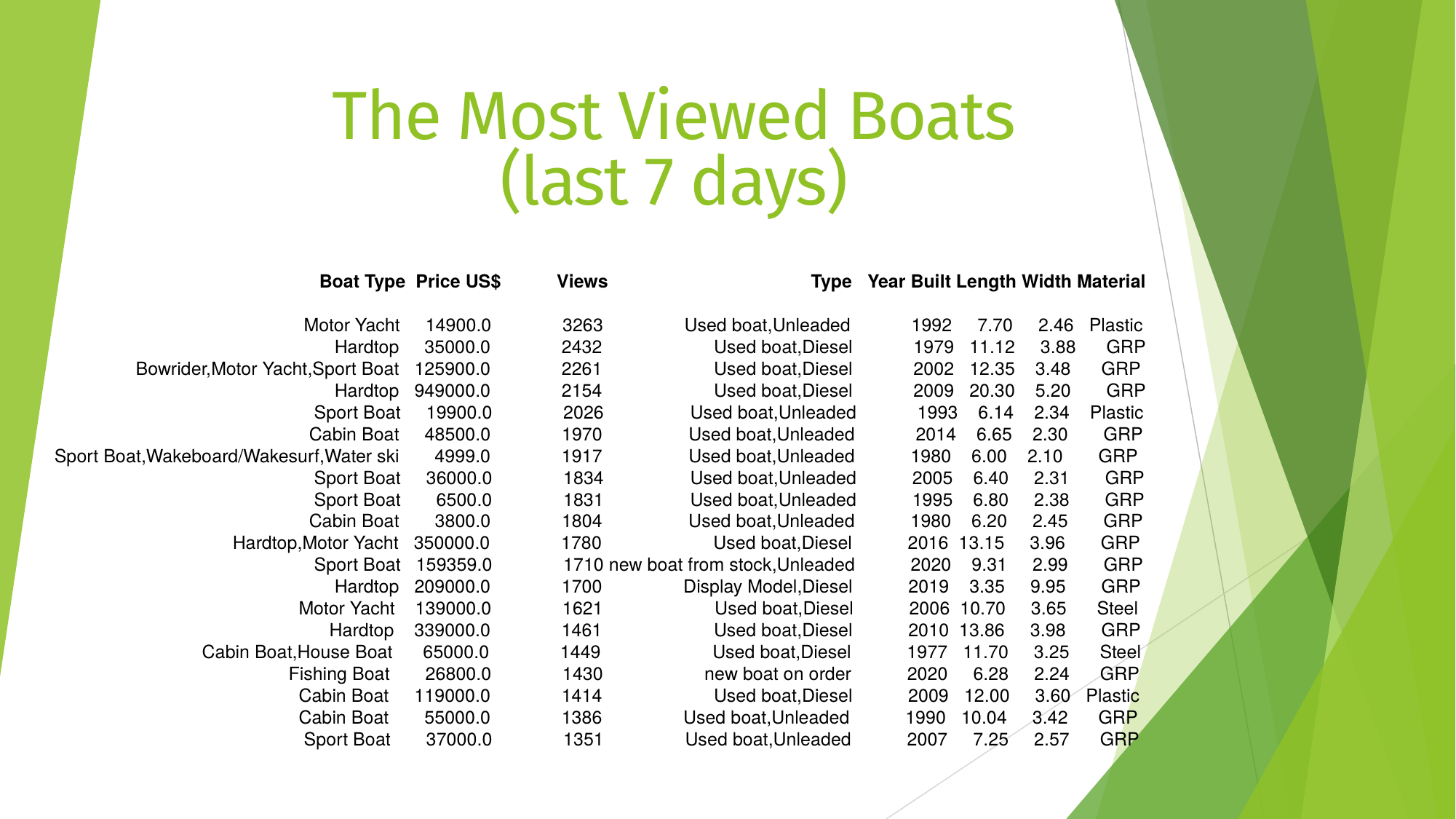

# The Most Viewed Boats
(last 7 days)
                                                          Boat Type  Price US$           Views                                        Type   Year Built Length Width Material

                                                       Motor Yacht     14900.0              3263                Used boat,Unleaded            1992     7.70     2.46   Plastic
                                                             Hardtop     35000.0              2432                      Used boat,Diesel            1979   11.12     3.88      GRP
                      Bowrider,Motor Yacht,Sport Boat   125900.0              2261                      Used boat,Diesel            2002   12.35    3.48      GRP
                                                             Hardtop   949000.0              2154                      Used boat,Diesel            2009   20.30    5.20       GRP
                                                         Sport Boat     19900.0              2026                 Used boat,Unleaded            1993    6.14    2.34    Plastic
                                                        Cabin Boat     48500.0              1970                 Used boat,Unleaded            2014    6.65    2.30       GRP
      Sport Boat,Wakeboard/Wakesurf,Water ski       4999.0              1917                 Used boat,Unleaded           1980    6.00    2.10       GRP
                                                         Sport Boat     36000.0              1834                 Used boat,Unleaded           2005    6.40     2.31       GRP
                                                         Sport Boat       6500.0              1831                 Used boat,Unleaded           1995    6.80     2.38       GRP
                                                        Cabin Boat       3800.0              1804                 Used boat,Unleaded           1980    6.20     2.45       GRP
                                         Hardtop,Motor Yacht   350000.0              1780                      Used boat,Diesel           2016  13.15     3.96       GRP
                                                         Sport Boat   159359.0              1710 new boat from stock,Unleaded           2020    9.31     2.99       GRP
                                                             Hardtop   209000.0              1700                Display Model,Diesel           2019    3.35     9.95       GRP
                                                      Motor Yacht    139000.0              1621                      Used boat,Diesel           2006  10.70     3.65      Steel
                                                            Hardtop    339000.0              1461                      Used boat,Diesel           2010  13.86     3.98       GRP
                                   Cabin Boat,House Boat      65000.0              1449                      Used boat,Diesel           1977   11.70     3.25      Steel
                                                    Fishing Boat       26800.0              1430                    new boat on order           2020     6.28     2.24      GRP
                                                      Cabin Boat     119000.0              1414                      Used boat,Diesel           2009   12.00     3.60   Plastic
                                                      Cabin Boat       55000.0              1386                Used boat,Unleaded           1990   10.04     3.42      GRP
                                                       Sport Boat       37000.0              1351                Used boat,Unleaded           2007     7.25     2.57      GRP